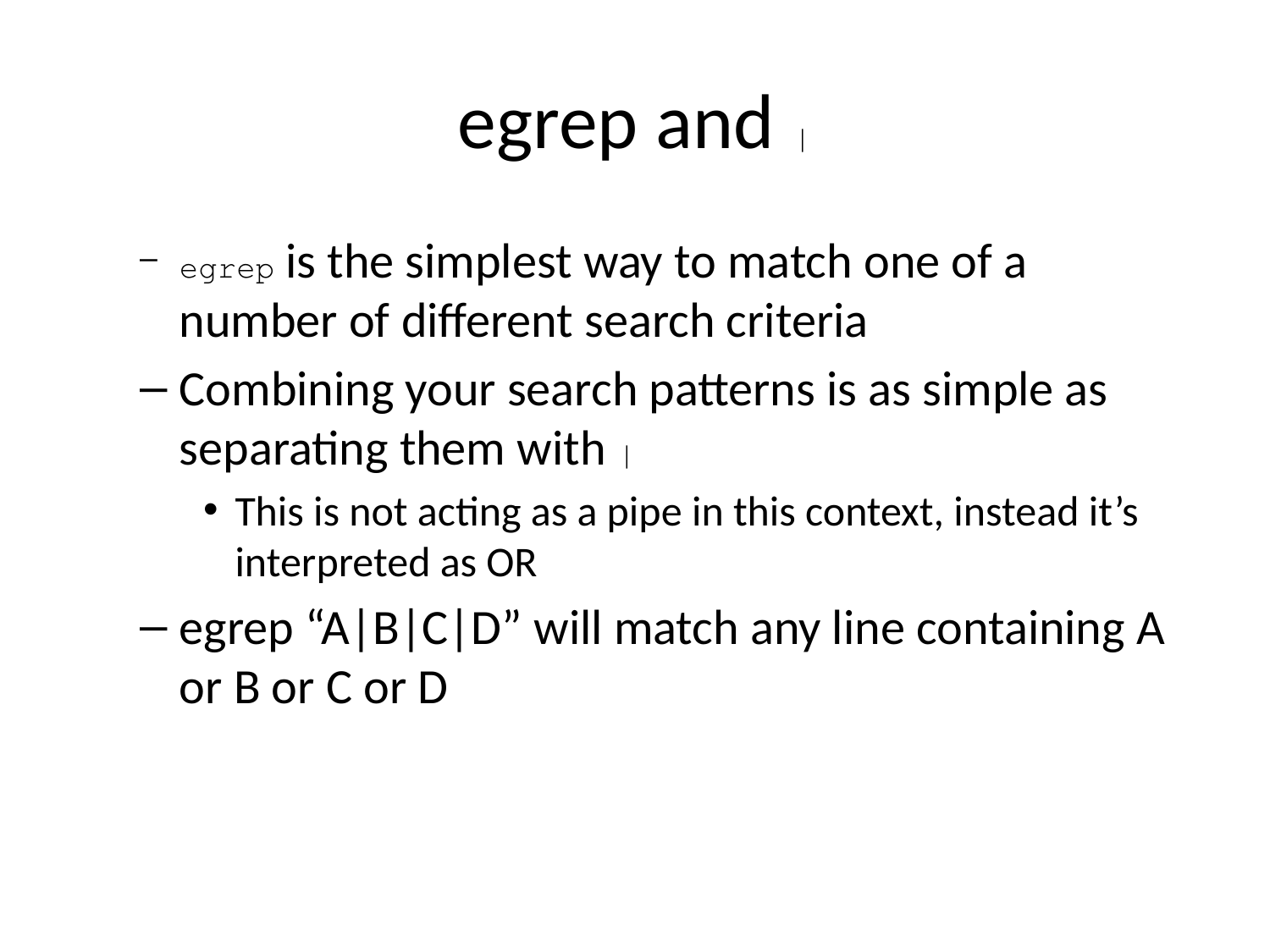

# egrep and |
egrep is the simplest way to match one of a number of different search criteria
Combining your search patterns is as simple as separating them with |
This is not acting as a pipe in this context, instead it’s interpreted as OR
egrep “A|B|C|D” will match any line containing A or B or C or D